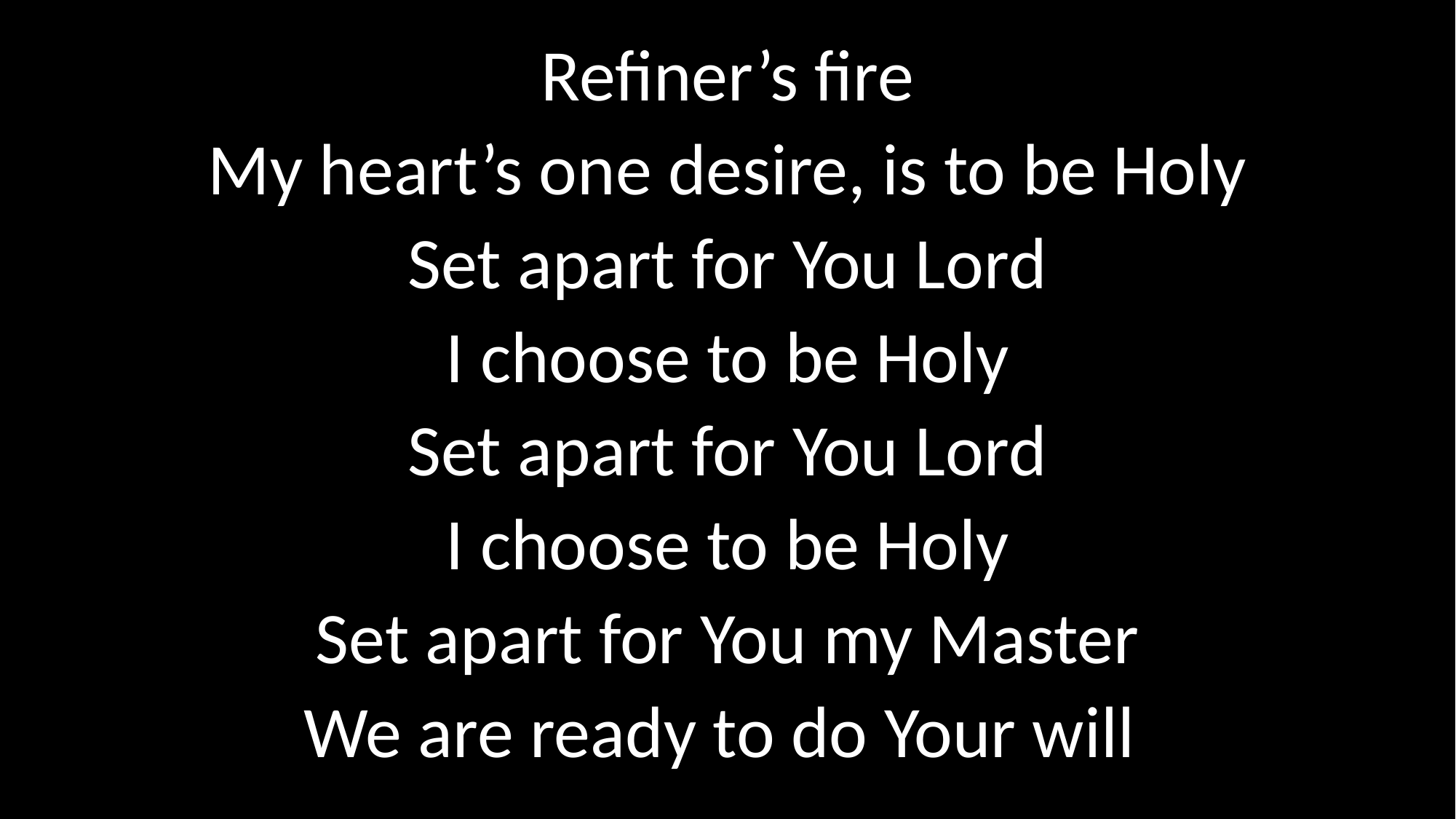

Refiner’s fire
My heart’s one desire, is to be Holy
Set apart for You Lord
I choose to be Holy
Set apart for You Lord
I choose to be Holy
Set apart for You my Master
We are ready to do Your will